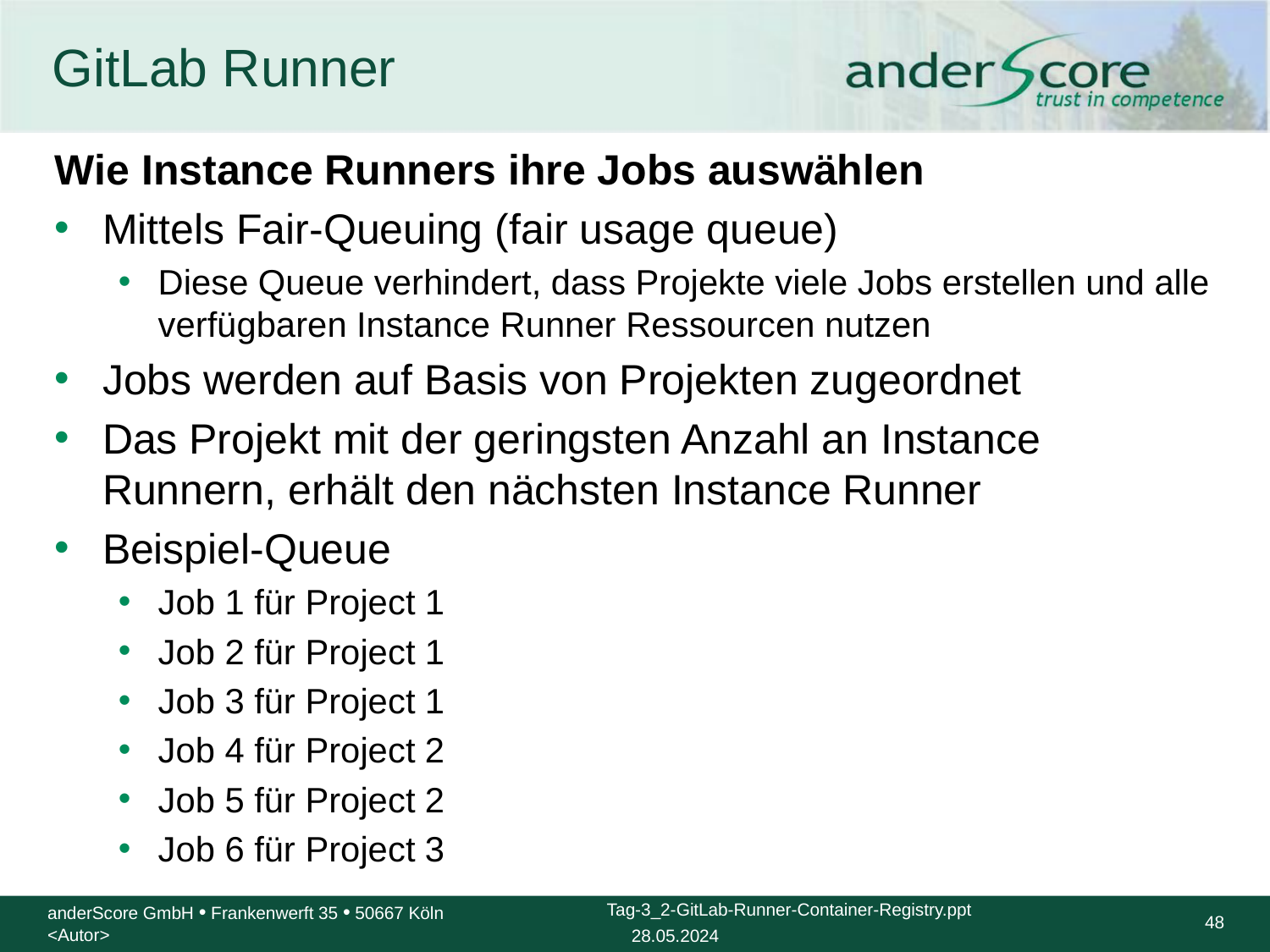

# GitLab Runner
Wie Instance Runners ihre Jobs auswählen
Mittels Fair-Queuing (fair usage queue)
Diese Queue verhindert, dass Projekte viele Jobs erstellen und alle verfügbaren Instance Runner Ressourcen nutzen
Jobs werden auf Basis von Projekten zugeordnet
Das Projekt mit der geringsten Anzahl an Instance Runnern, erhält den nächsten Instance Runner
Beispiel-Queue
Job 1 für Project 1
Job 2 für Project 1
Job 3 für Project 1
Job 4 für Project 2
Job 5 für Project 2
Job 6 für Project 3